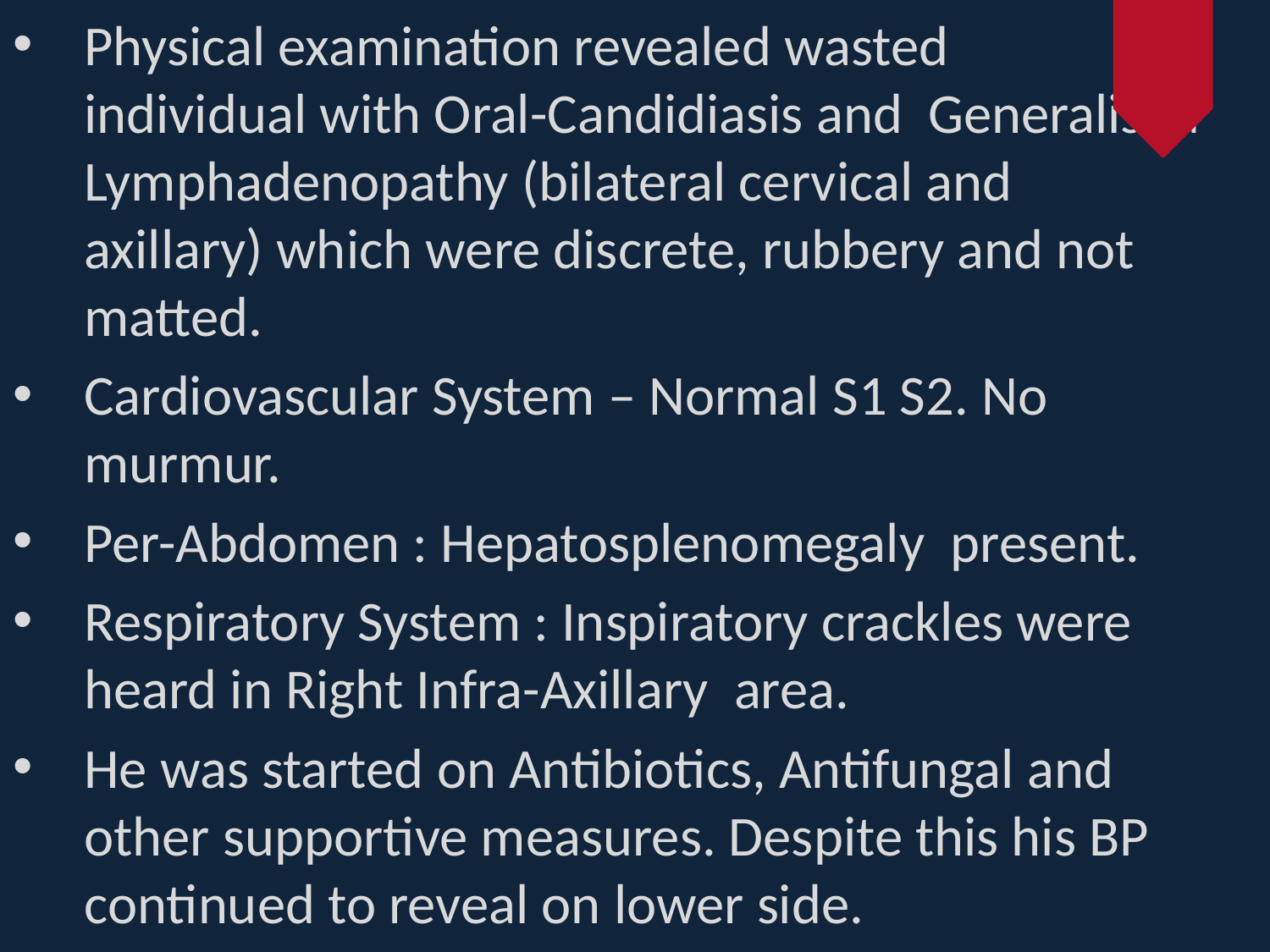

Physical examination revealed wasted         individual with Oral-Candidiasis and  Generalised Lymphadenopathy (bilateral cervical and axillary) which were discrete, rubbery and not matted.
Cardiovascular System – Normal S1 S2. No murmur.
Per-Abdomen : Hepatosplenomegaly  present.
Respiratory System : Inspiratory crackles were heard in Right Infra-Axillary  area.
He was started on Antibiotics, Antifungal and other supportive measures. Despite this his BP continued to reveal on lower side.